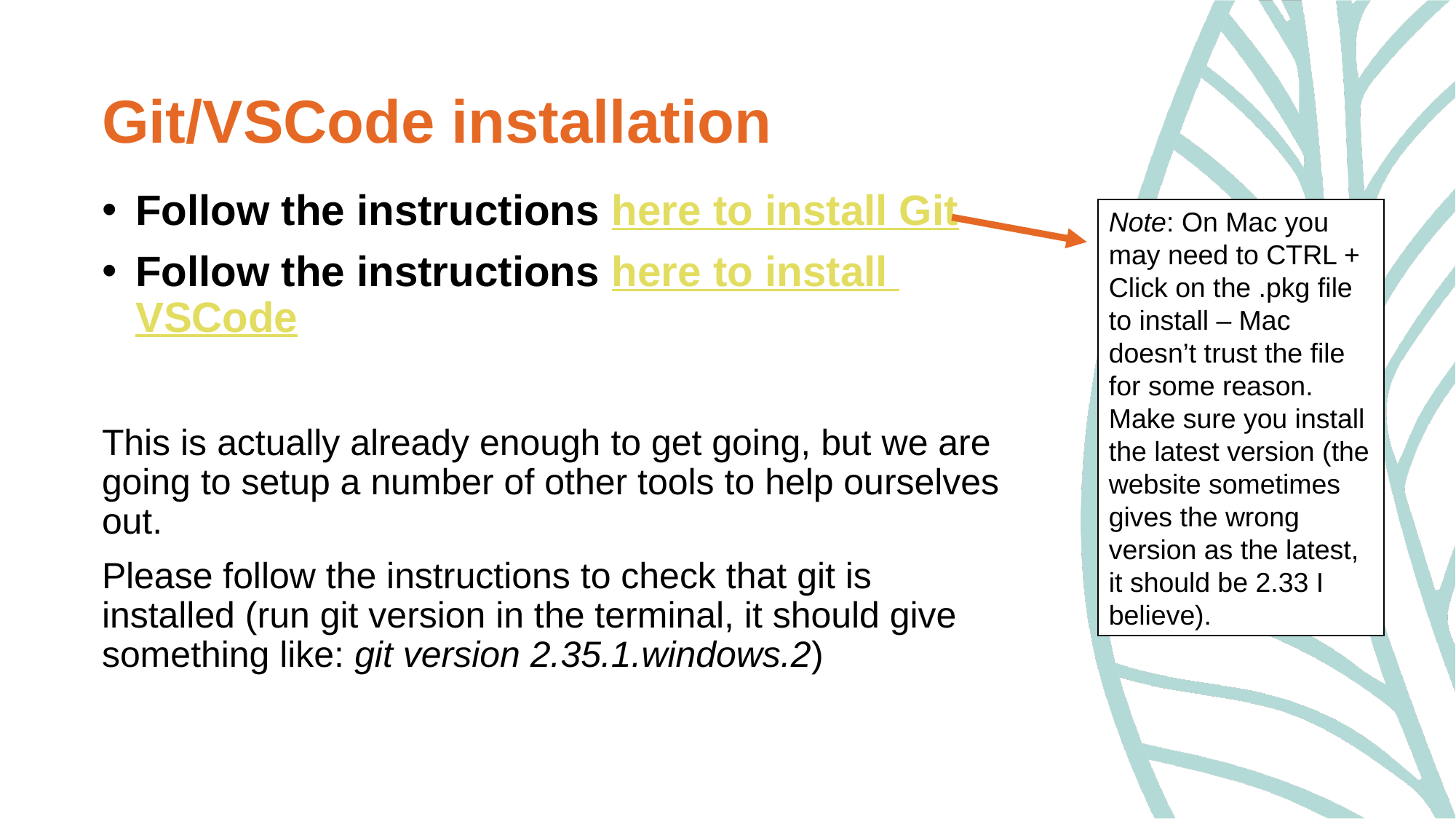

# Git/VSCode installation
Follow the instructions here to install Git
Follow the instructions here to install VSCode

This is actually already enough to get going, but we are going to setup a number of other tools to help ourselves out.
Please follow the instructions to check that git is installed (run git version in the terminal, it should give something like: git version 2.35.1.windows.2)
Note: On Mac you may need to CTRL + Click on the .pkg file to install – Mac doesn’t trust the file for some reason. Make sure you install the latest version (the website sometimes gives the wrong version as the latest, it should be 2.33 I believe).